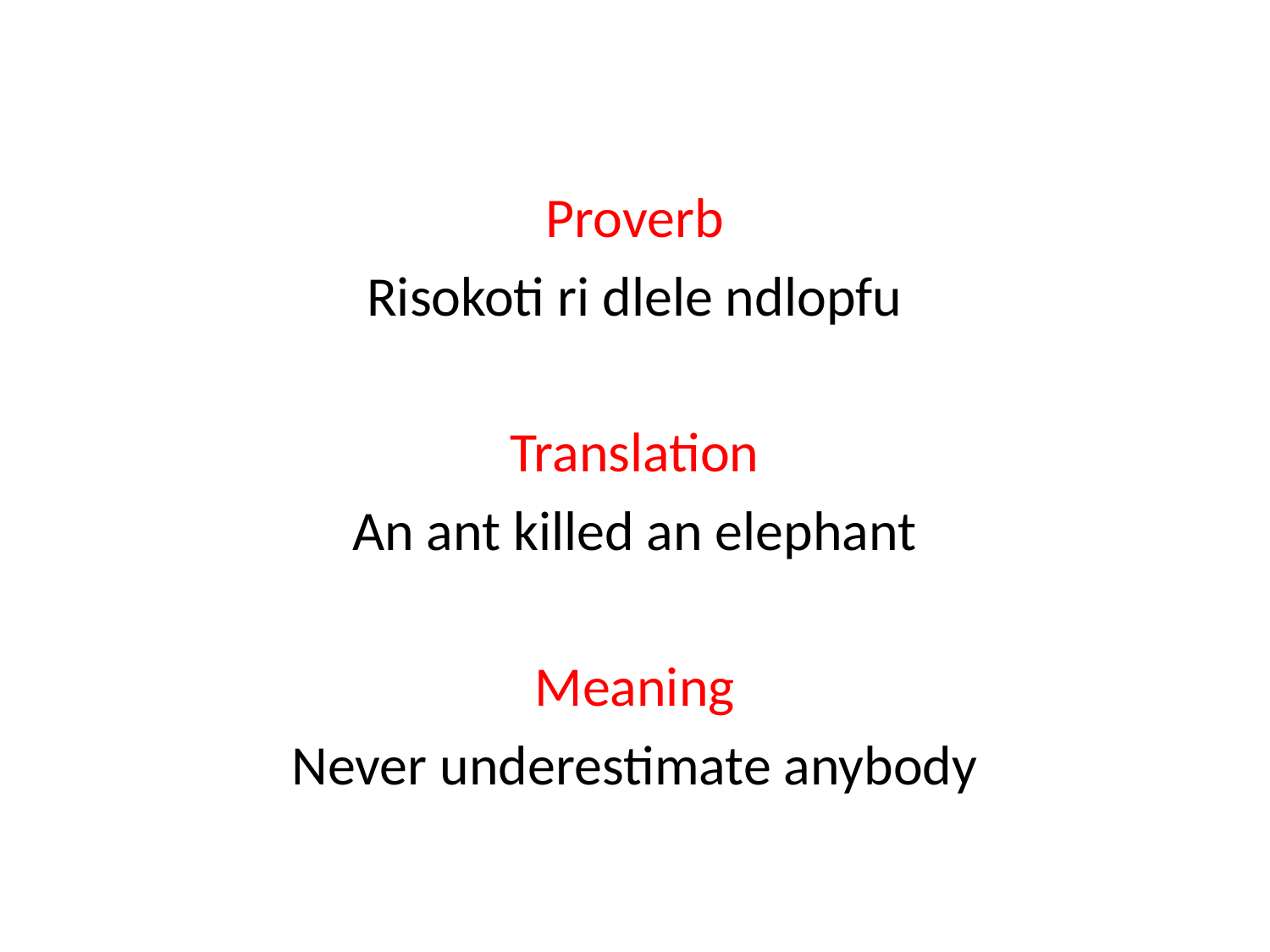

Proverb
Risokoti ri dlele ndlopfu

Translation
An ant killed an elephant

Meaning
Never underestimate anybody